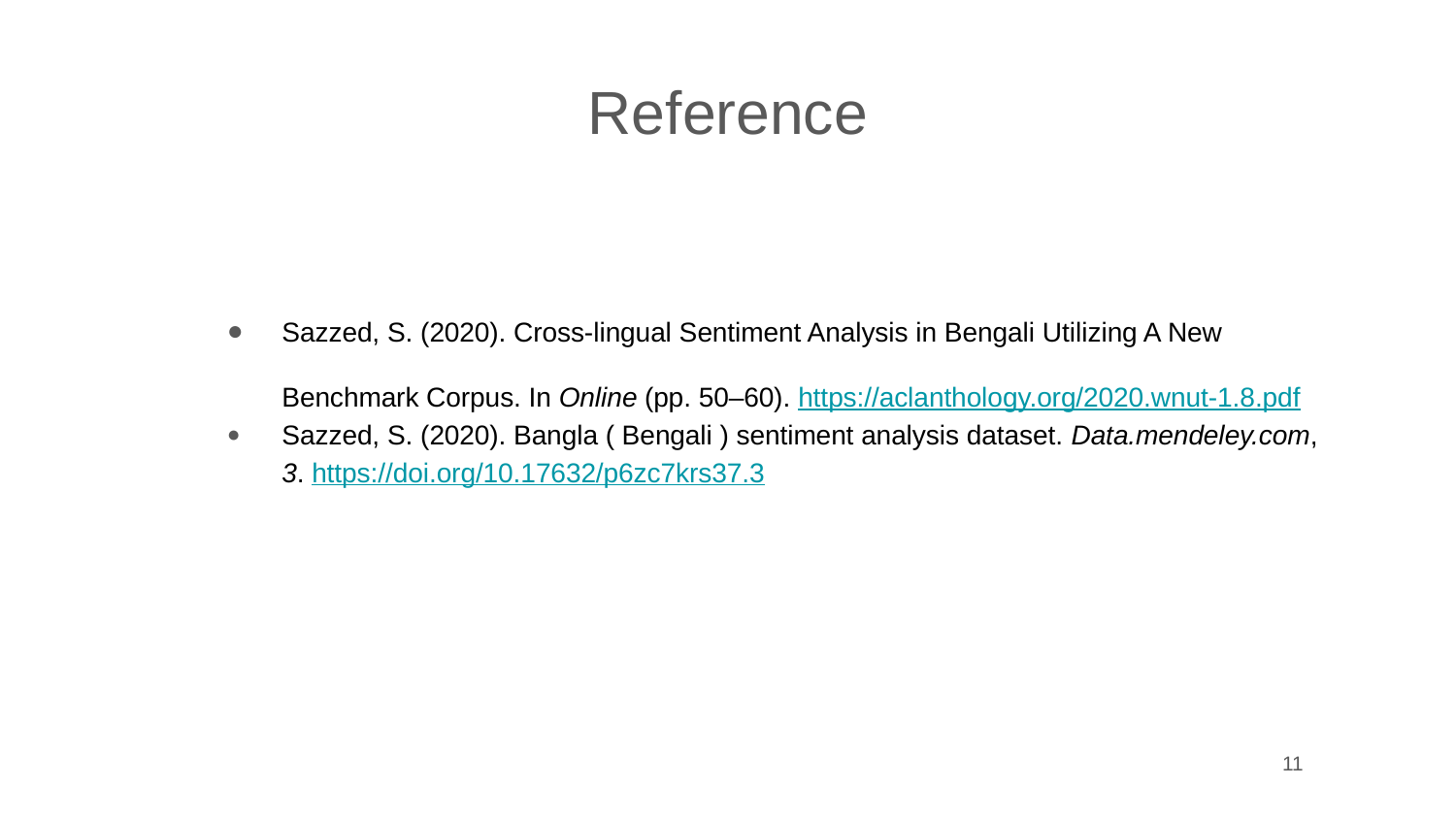

Reference
Sazzed, S. (2020). Cross-lingual Sentiment Analysis in Bengali Utilizing A New Benchmark Corpus. In Online (pp. 50–60). https://aclanthology.org/2020.wnut-1.8.pdf
‌Sazzed, S. (2020). Bangla ( Bengali ) sentiment analysis dataset. Data.mendeley.com, 3. https://doi.org/10.17632/p6zc7krs37.3

11